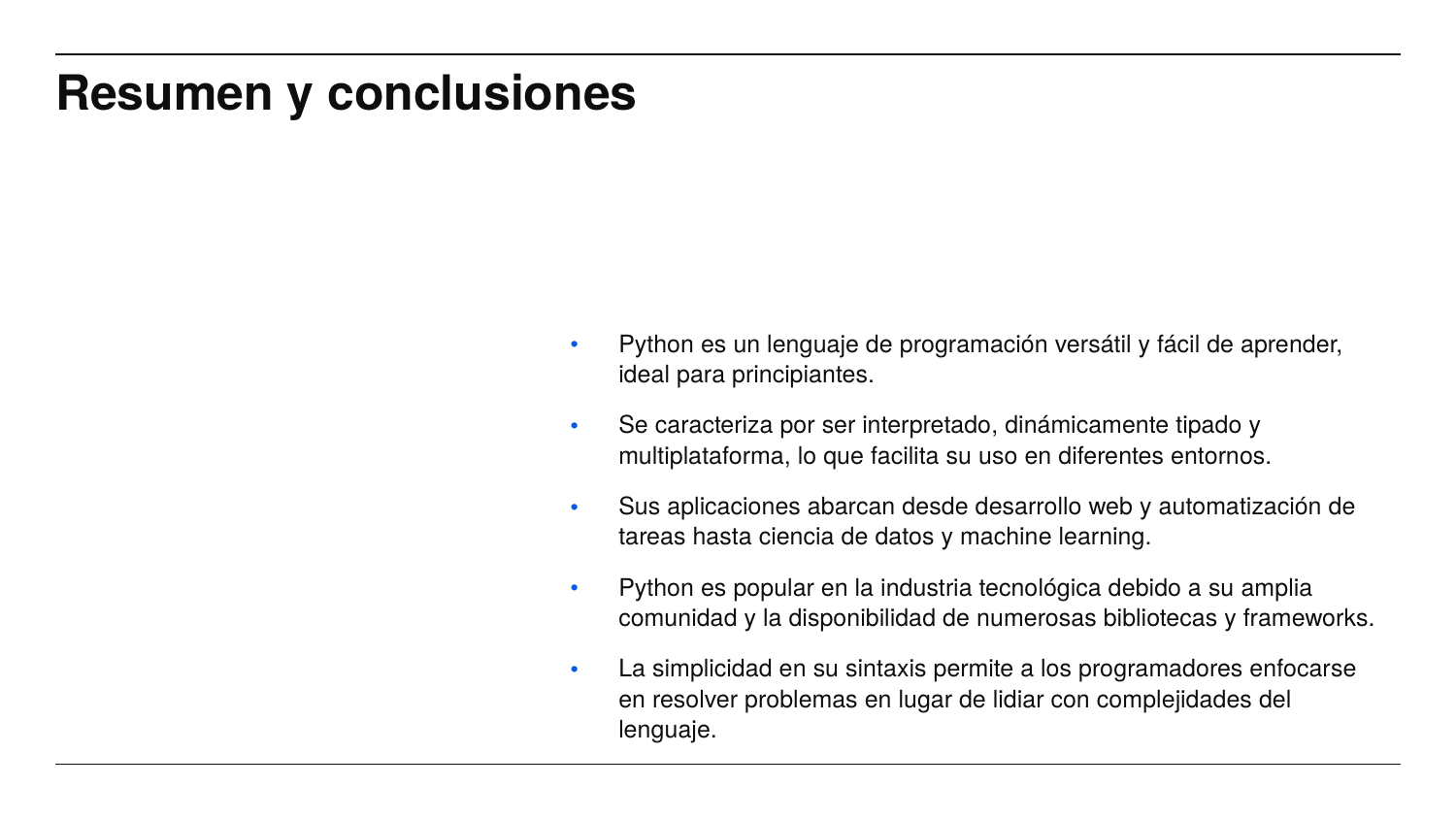

# Resumen y conclusiones
Python es un lenguaje de programación versátil y fácil de aprender, ideal para principiantes.
Se caracteriza por ser interpretado, dinámicamente tipado y multiplataforma, lo que facilita su uso en diferentes entornos.
Sus aplicaciones abarcan desde desarrollo web y automatización de tareas hasta ciencia de datos y machine learning.
Python es popular en la industria tecnológica debido a su amplia comunidad y la disponibilidad de numerosas bibliotecas y frameworks.
La simplicidad en su sintaxis permite a los programadores enfocarse en resolver problemas en lugar de lidiar con complejidades del lenguaje.